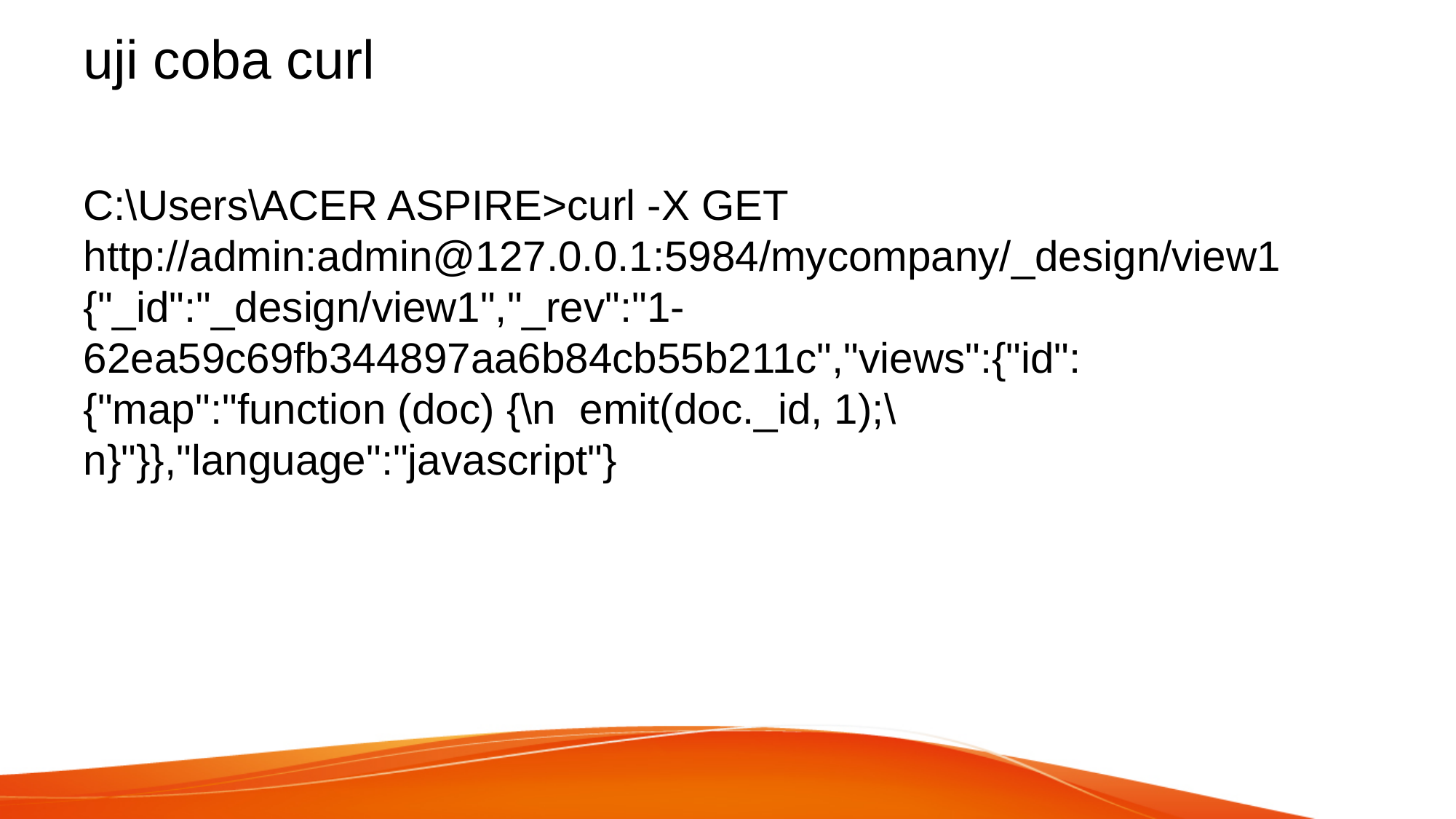

# uji coba curl

C:\Users\ACER ASPIRE>curl -X GET http://admin:admin@127.0.0.1:5984/mycompany/_design/view1
{"_id":"_design/view1","_rev":"1-62ea59c69fb344897aa6b84cb55b211c","views":{"id":{"map":"function (doc) {\n  emit(doc._id, 1);\n}"}},"language":"javascript"}